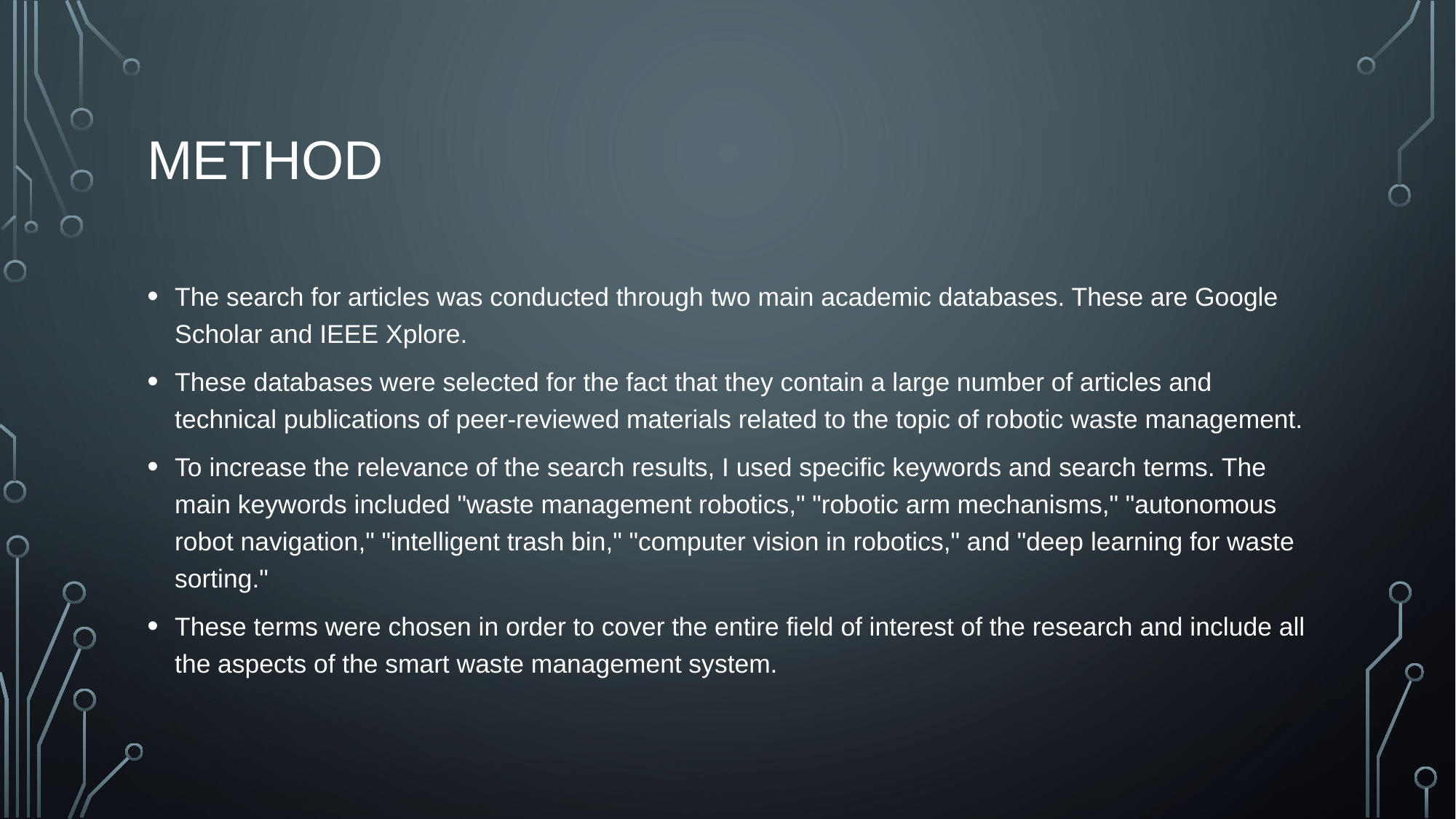

# METHOD
The search for articles was conducted through two main academic databases. These are Google Scholar and IEEE Xplore.
These databases were selected for the fact that they contain a large number of articles and technical publications of peer-reviewed materials related to the topic of robotic waste management.
To increase the relevance of the search results, I used specific keywords and search terms. The main keywords included "waste management robotics," "robotic arm mechanisms," "autonomous robot navigation," "intelligent trash bin," "computer vision in robotics," and "deep learning for waste sorting."
These terms were chosen in order to cover the entire field of interest of the research and include all the aspects of the smart waste management system.